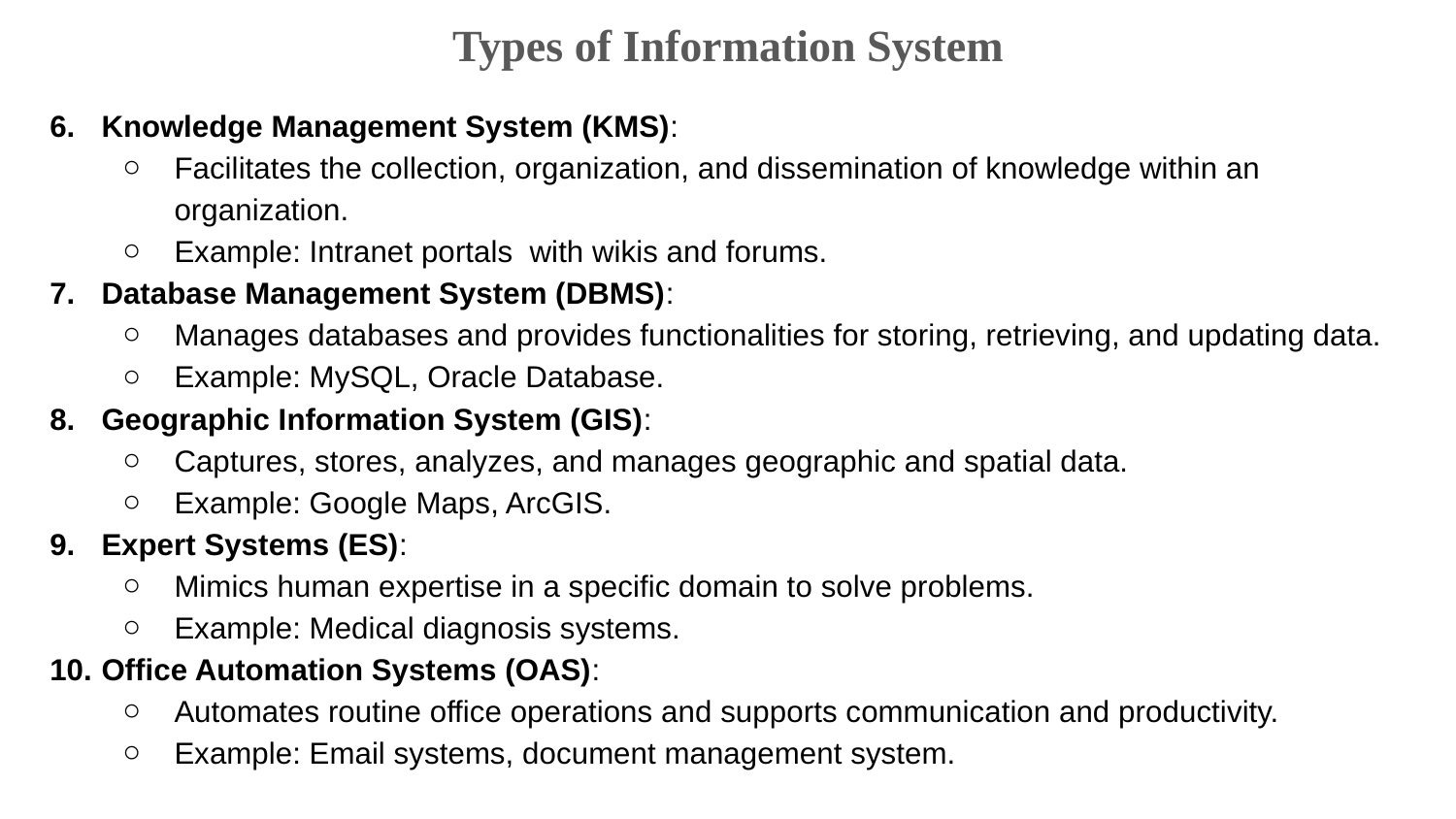

Types of Information System

Knowledge Management System (KMS):
Facilitates the collection, organization, and dissemination of knowledge within an organization.
Example: Intranet portals  with wikis and forums.
Database Management System (DBMS):
Manages databases and provides functionalities for storing, retrieving, and updating data.
Example: MySQL, Oracle Database.
Geographic Information System (GIS):
Captures, stores, analyzes, and manages geographic and spatial data.
Example: Google Maps, ArcGIS.
Expert Systems (ES):
Mimics human expertise in a specific domain to solve problems.
Example: Medical diagnosis systems.
Office Automation Systems (OAS):
Automates routine office operations and supports communication and productivity.
Example: Email systems, document management system.